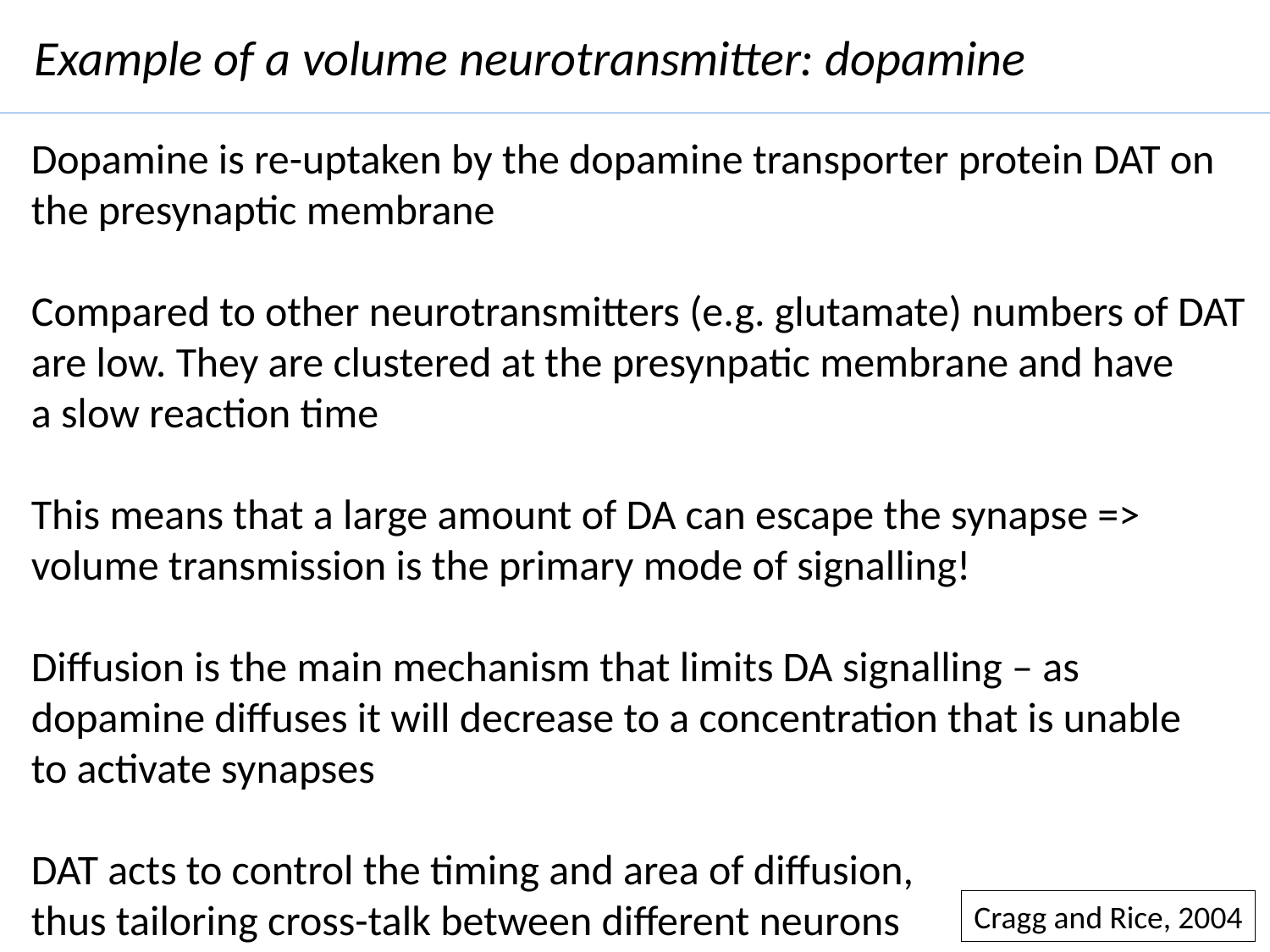

Example of a volume neurotransmitter: dopamine
Dopamine is re-uptaken by the dopamine transporter protein DAT on
the presynaptic membrane

Compared to other neurotransmitters (e.g. glutamate) numbers of DAT
are low. They are clustered at the presynpatic membrane and have
a slow reaction time

This means that a large amount of DA can escape the synapse =>
volume transmission is the primary mode of signalling!

Diffusion is the main mechanism that limits DA signalling – as
dopamine diffuses it will decrease to a concentration that is unable
to activate synapses

DAT acts to control the timing and area of diffusion,
thus tailoring cross-talk between different neurons
Cragg and Rice, 2004